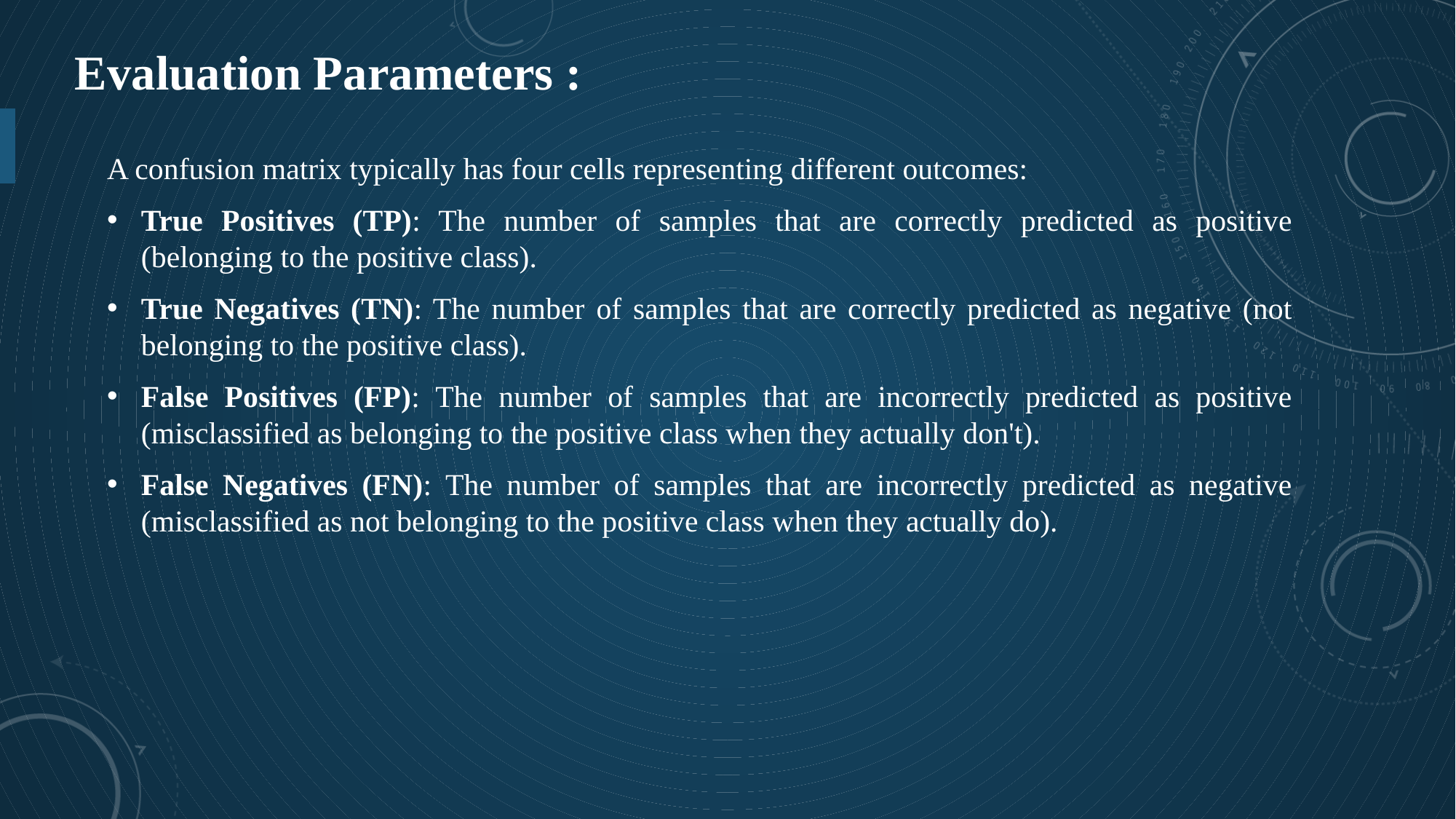

Evaluation Parameters :
A confusion matrix typically has four cells representing different outcomes:
True Positives (TP): The number of samples that are correctly predicted as positive (belonging to the positive class).
True Negatives (TN): The number of samples that are correctly predicted as negative (not belonging to the positive class).
False Positives (FP): The number of samples that are incorrectly predicted as positive (misclassified as belonging to the positive class when they actually don't).
False Negatives (FN): The number of samples that are incorrectly predicted as negative (misclassified as not belonging to the positive class when they actually do).